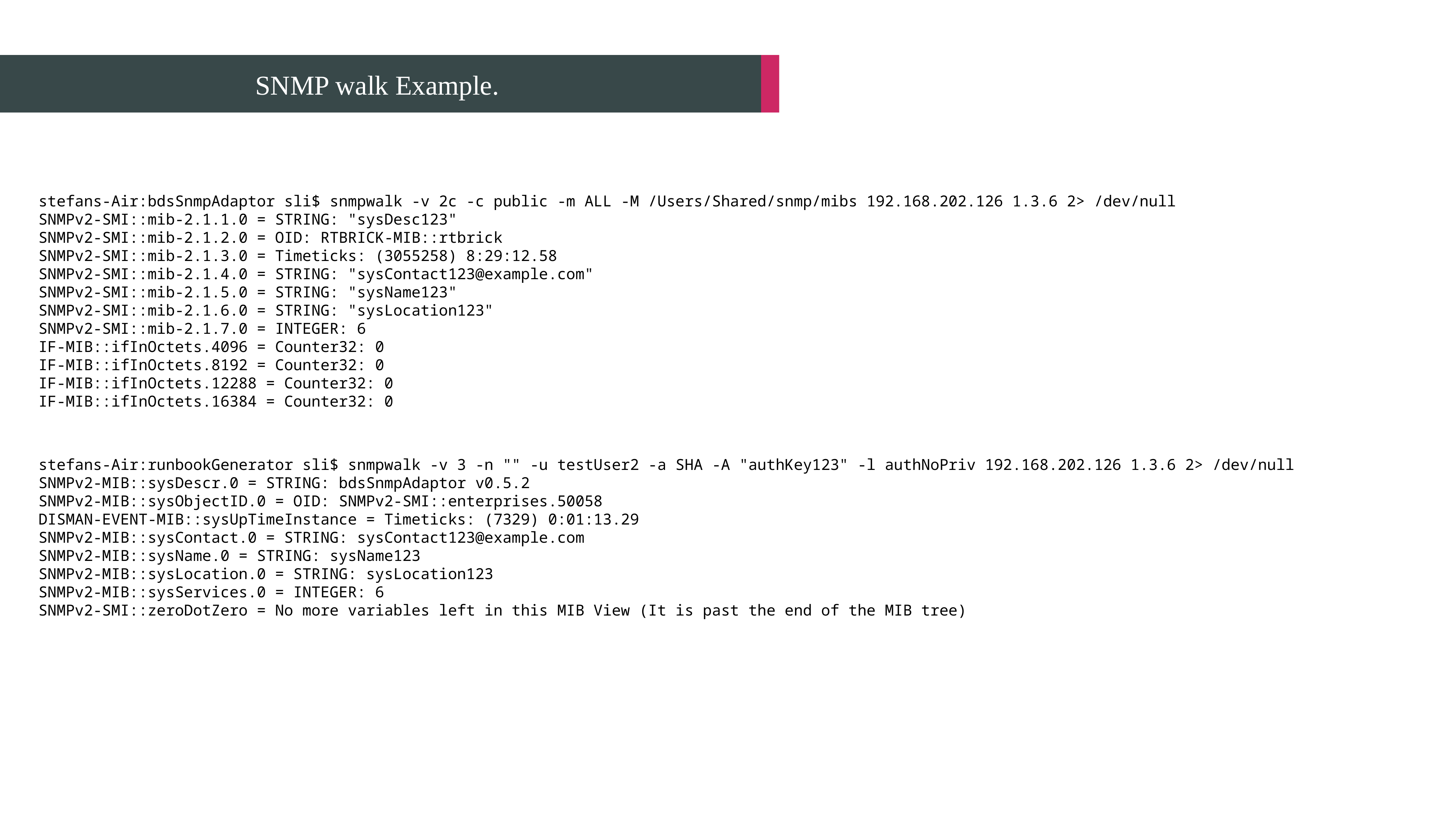

SNMP walk Example.

stefans-Air:bdsSnmpAdaptor sli$ snmpwalk -v 2c -c public -m ALL -M /Users/Shared/snmp/mibs 192.168.202.126 1.3.6 2> /dev/null
SNMPv2-SMI::mib-2.1.1.0 = STRING: "sysDesc123"
SNMPv2-SMI::mib-2.1.2.0 = OID: RTBRICK-MIB::rtbrick
SNMPv2-SMI::mib-2.1.3.0 = Timeticks: (3055258) 8:29:12.58
SNMPv2-SMI::mib-2.1.4.0 = STRING: "sysContact123@example.com"
SNMPv2-SMI::mib-2.1.5.0 = STRING: "sysName123"
SNMPv2-SMI::mib-2.1.6.0 = STRING: "sysLocation123"
SNMPv2-SMI::mib-2.1.7.0 = INTEGER: 6
IF-MIB::ifInOctets.4096 = Counter32: 0
IF-MIB::ifInOctets.8192 = Counter32: 0
IF-MIB::ifInOctets.12288 = Counter32: 0
IF-MIB::ifInOctets.16384 = Counter32: 0
stefans-Air:runbookGenerator sli$ snmpwalk -v 3 -n "" -u testUser2 -a SHA -A "authKey123" -l authNoPriv 192.168.202.126 1.3.6 2> /dev/null
SNMPv2-MIB::sysDescr.0 = STRING: bdsSnmpAdaptor v0.5.2
SNMPv2-MIB::sysObjectID.0 = OID: SNMPv2-SMI::enterprises.50058
DISMAN-EVENT-MIB::sysUpTimeInstance = Timeticks: (7329) 0:01:13.29
SNMPv2-MIB::sysContact.0 = STRING: sysContact123@example.com
SNMPv2-MIB::sysName.0 = STRING: sysName123
SNMPv2-MIB::sysLocation.0 = STRING: sysLocation123
SNMPv2-MIB::sysServices.0 = INTEGER: 6
SNMPv2-SMI::zeroDotZero = No more variables left in this MIB View (It is past the end of the MIB tree)